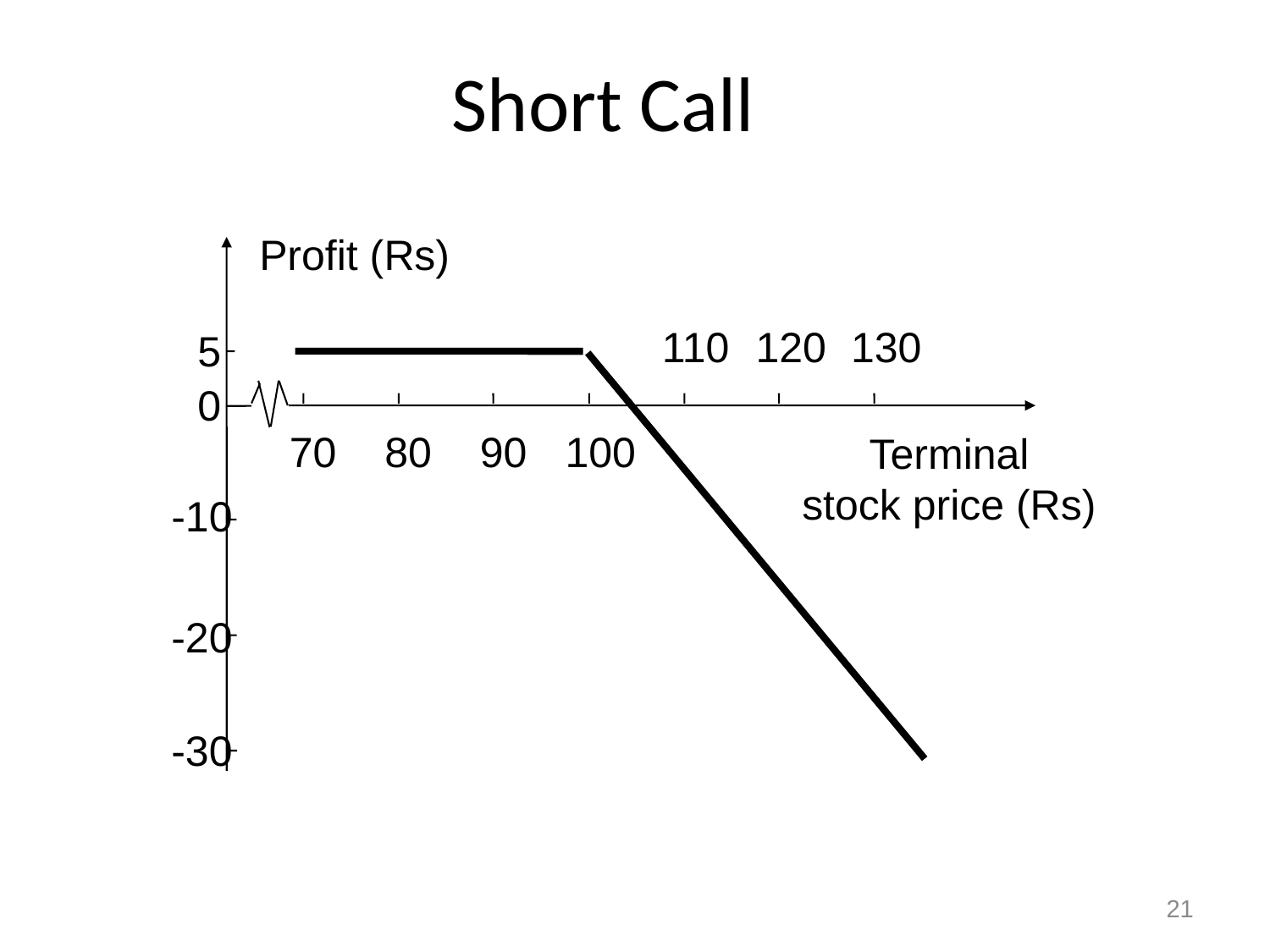

# Short Call

Profit (Rs)

110
120
130
5

0

70
80
90
100
Terminal
stock price (Rs)
-10

-20

-30

21